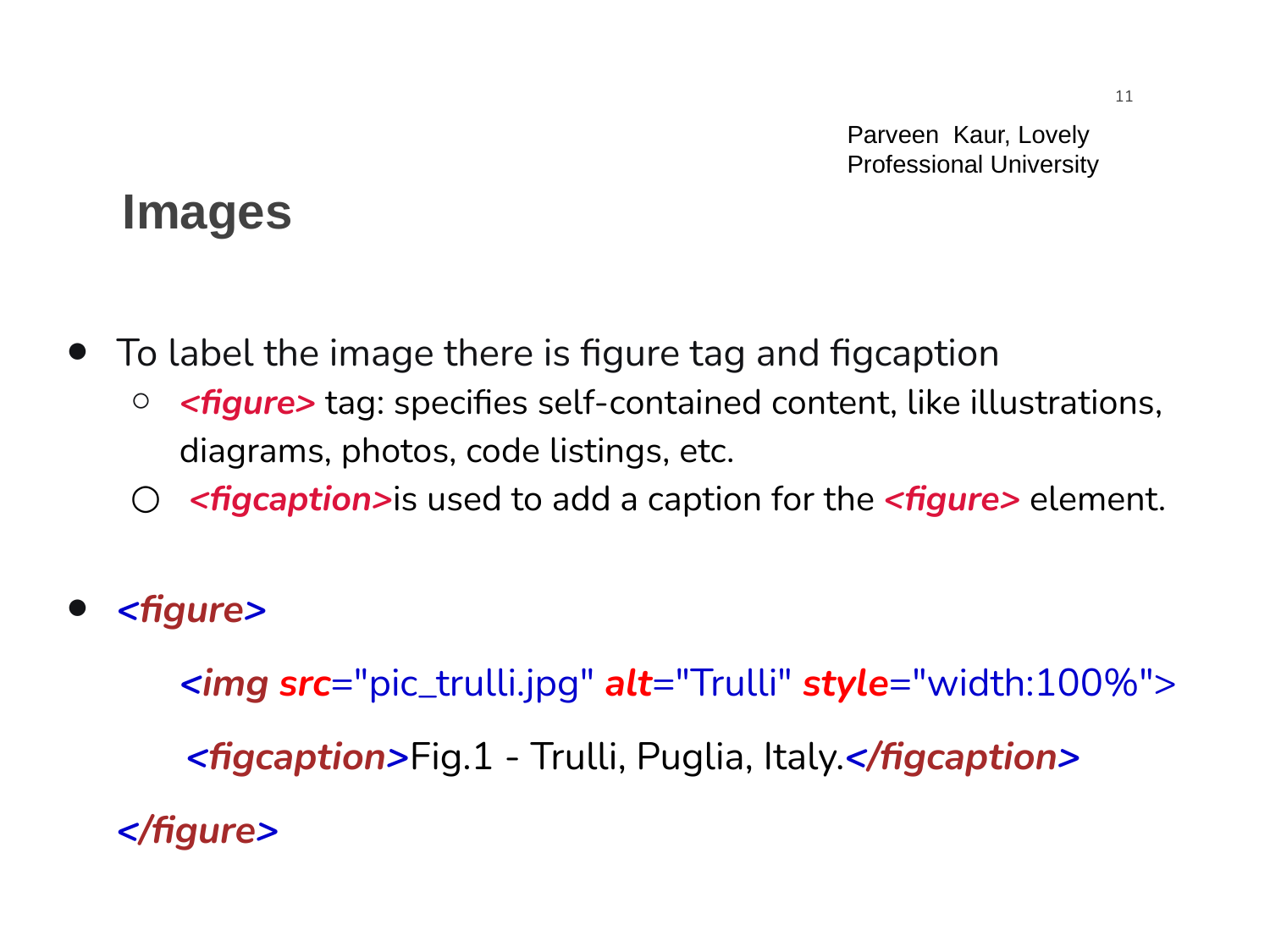

11
Parveen  Kaur, Lovely Professional University
# Images
To label the image there is figure tag and figcaption
<figure> tag: specifies self-contained content, like illustrations, diagrams, photos, code listings, etc.
 <figcaption>is used to add a caption for the <figure> element.

<figure>
<img src="pic_trulli.jpg" alt="Trulli" style="width:100%">
  		<figcaption>Fig.1 - Trulli, Puglia, Italy.</figcaption>
</figure>